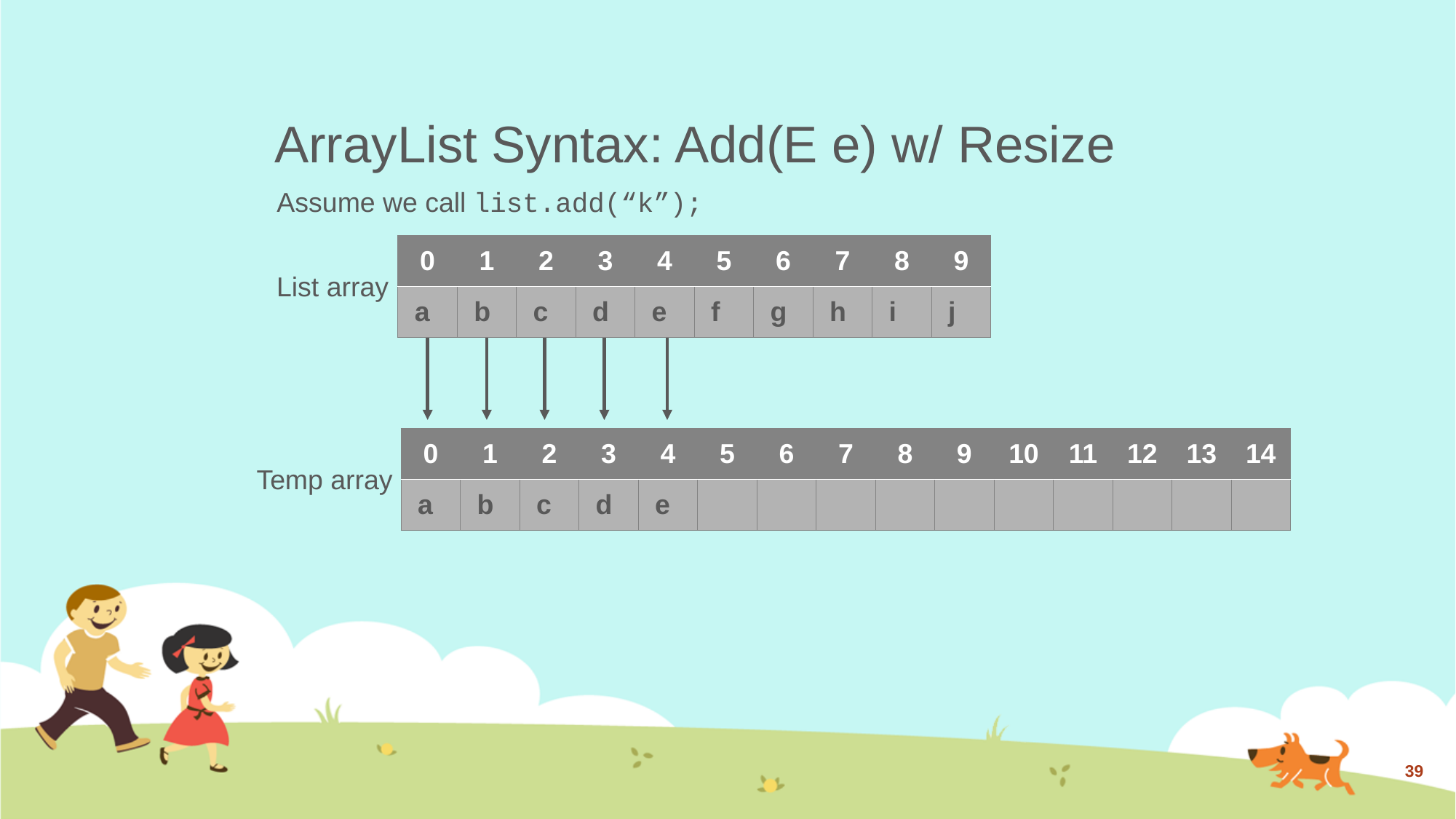

# ArrayList Syntax: Add(E e) w/ Resize
Assume we call list.add(“k”);
| 0 | 1 | 2 | 3 | 4 | 5 | 6 | 7 | 8 | 9 |
| --- | --- | --- | --- | --- | --- | --- | --- | --- | --- |
| a | b | c | d | e | f | g | h | i | j |
List array
| 0 | 1 | 2 | 3 | 4 | 5 | 6 | 7 | 8 | 9 | 10 | 11 | 12 | 13 | 14 |
| --- | --- | --- | --- | --- | --- | --- | --- | --- | --- | --- | --- | --- | --- | --- |
| a | b | c | d | e |  |  |  |  |  |  |  |  |  |  |
Temp array
39